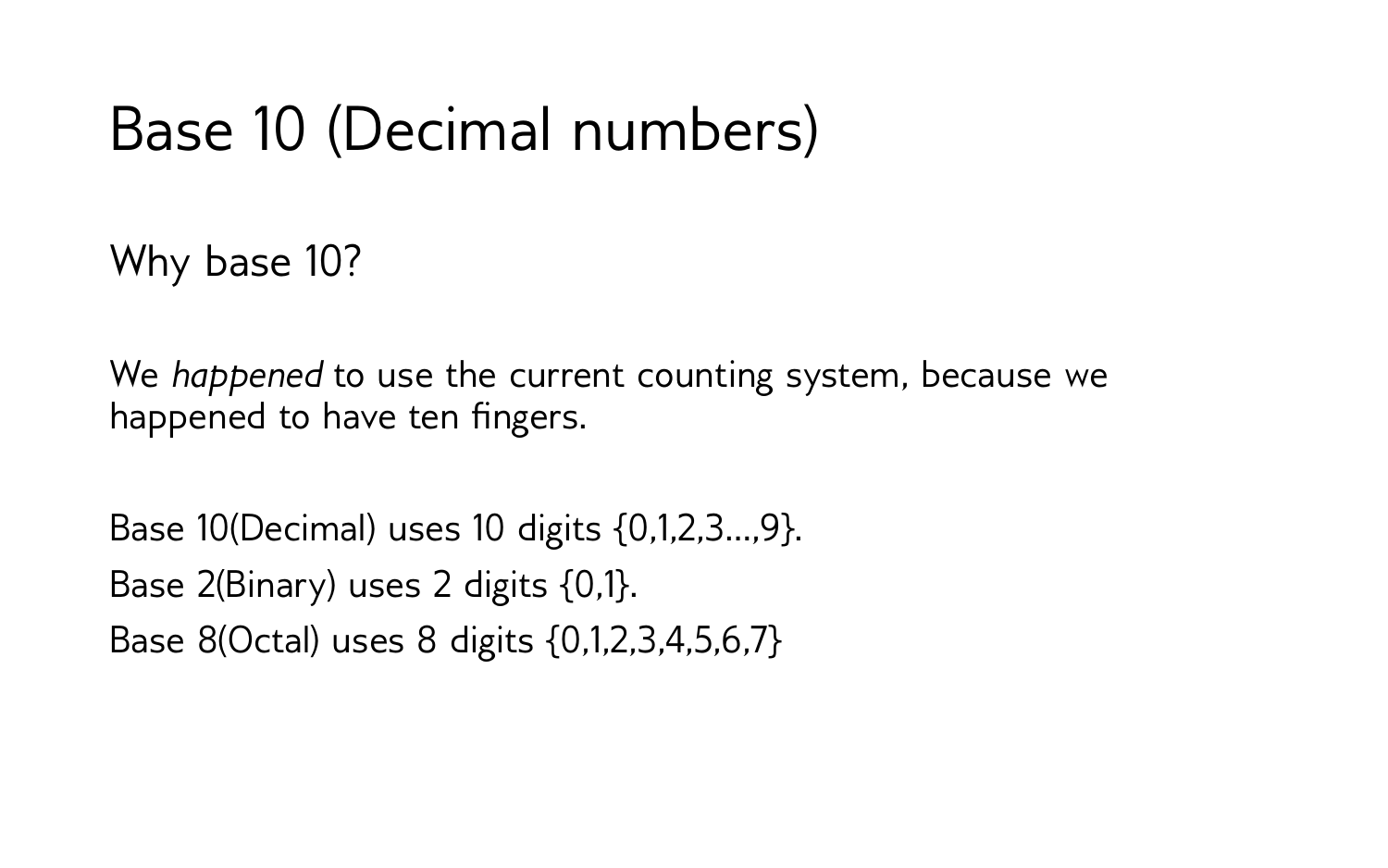

# Base 10 (Decimal numbers)
Why base 10?

We happened to use the current counting system, because we happened to have ten fingers.

Base 10(Decimal) uses 10 digits {0,1,2,3…,9}.
Base 2(Binary) uses 2 digits {0,1}.
Base 8(Octal) uses 8 digits {0,1,2,3,4,5,6,7}